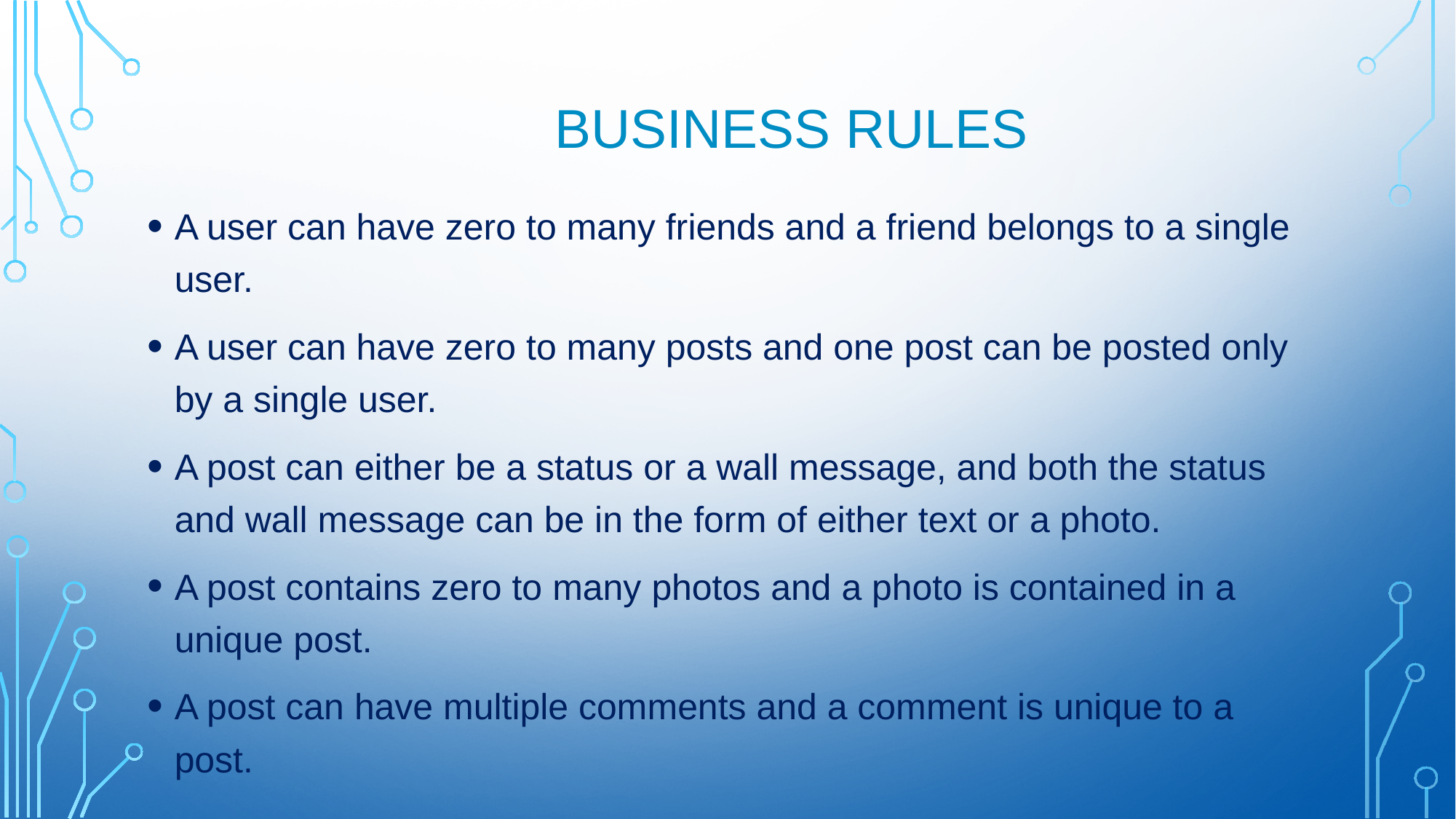

# Business Rules

A user can have zero to many friends and a friend belongs to a single user.
A user can have zero to many posts and one post can be posted only by a single user.
A post can either be a status or a wall message, and both the status and wall message can be in the form of either text or a photo.
A post contains zero to many photos and a photo is contained in a unique post.
A post can have multiple comments and a comment is unique to a post.